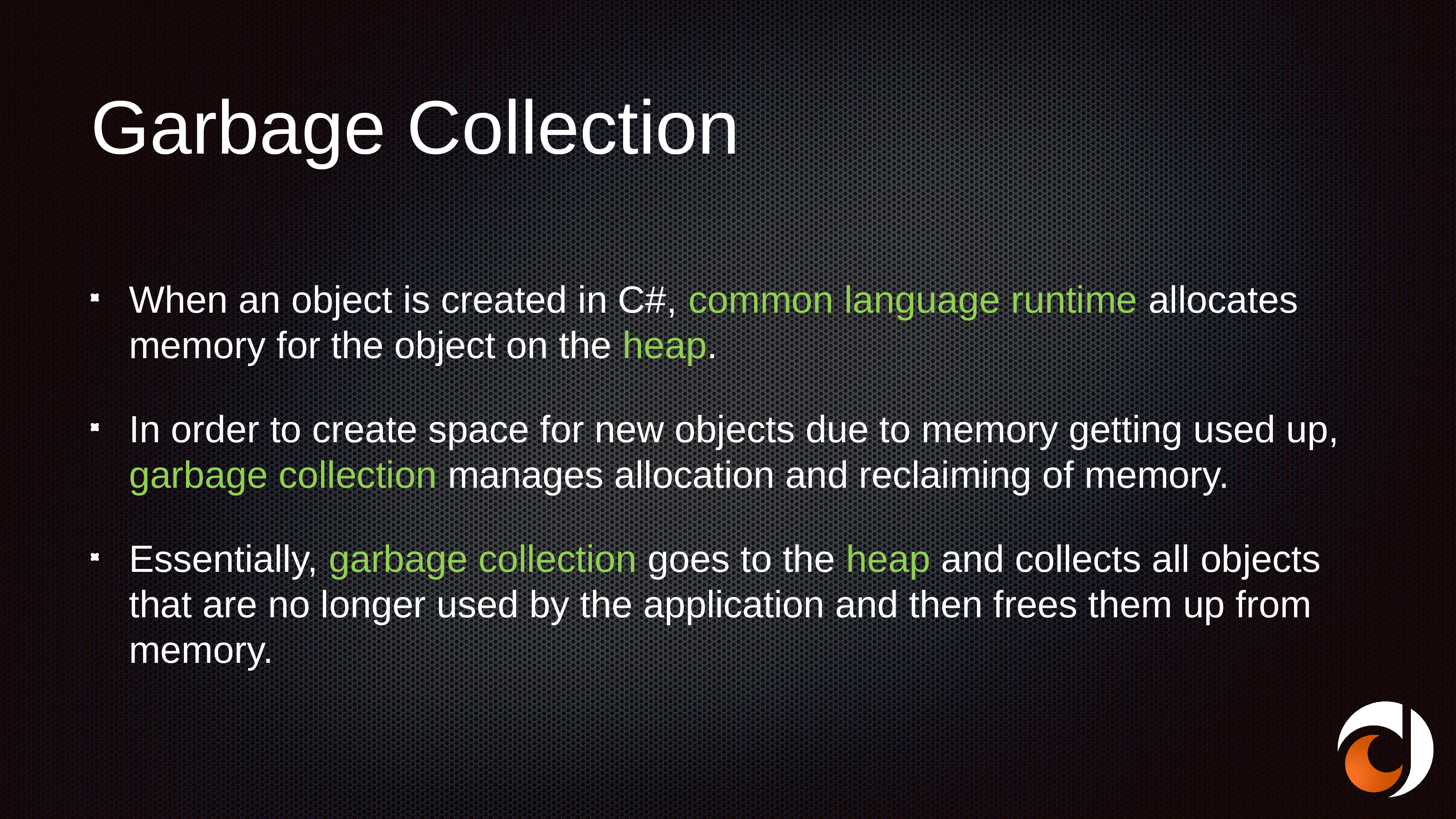

# Garbage Collection
When an object is created in C#, common language runtime allocates memory for the object on the heap.
In order to create space for new objects due to memory getting used up, garbage collection manages allocation and reclaiming of memory.
Essentially, garbage collection goes to the heap and collects all objects that are no longer used by the application and then frees them up from memory.